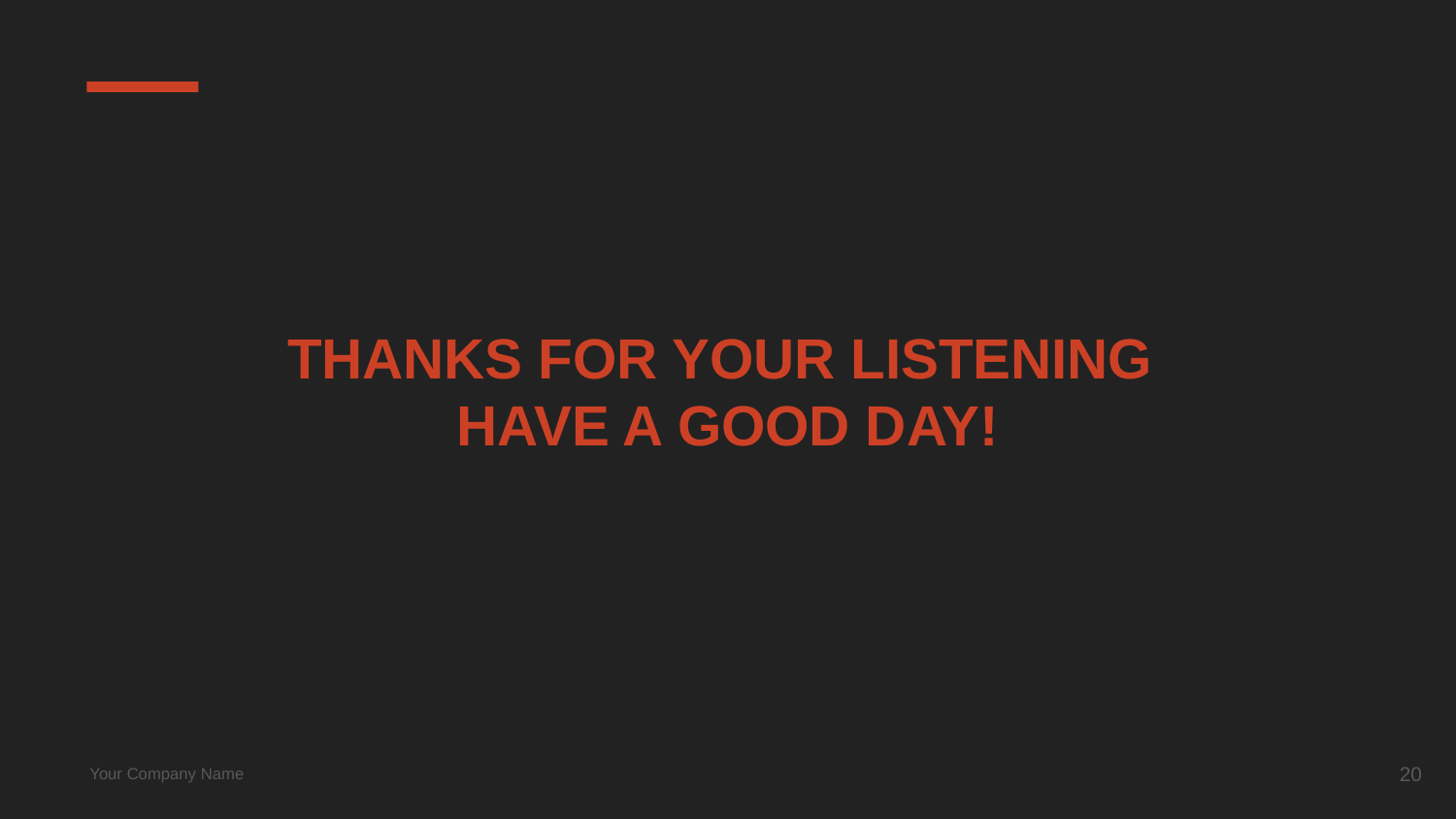

# THANKS FOR YOUR LISTENING HAVE A GOOD DAY!
20